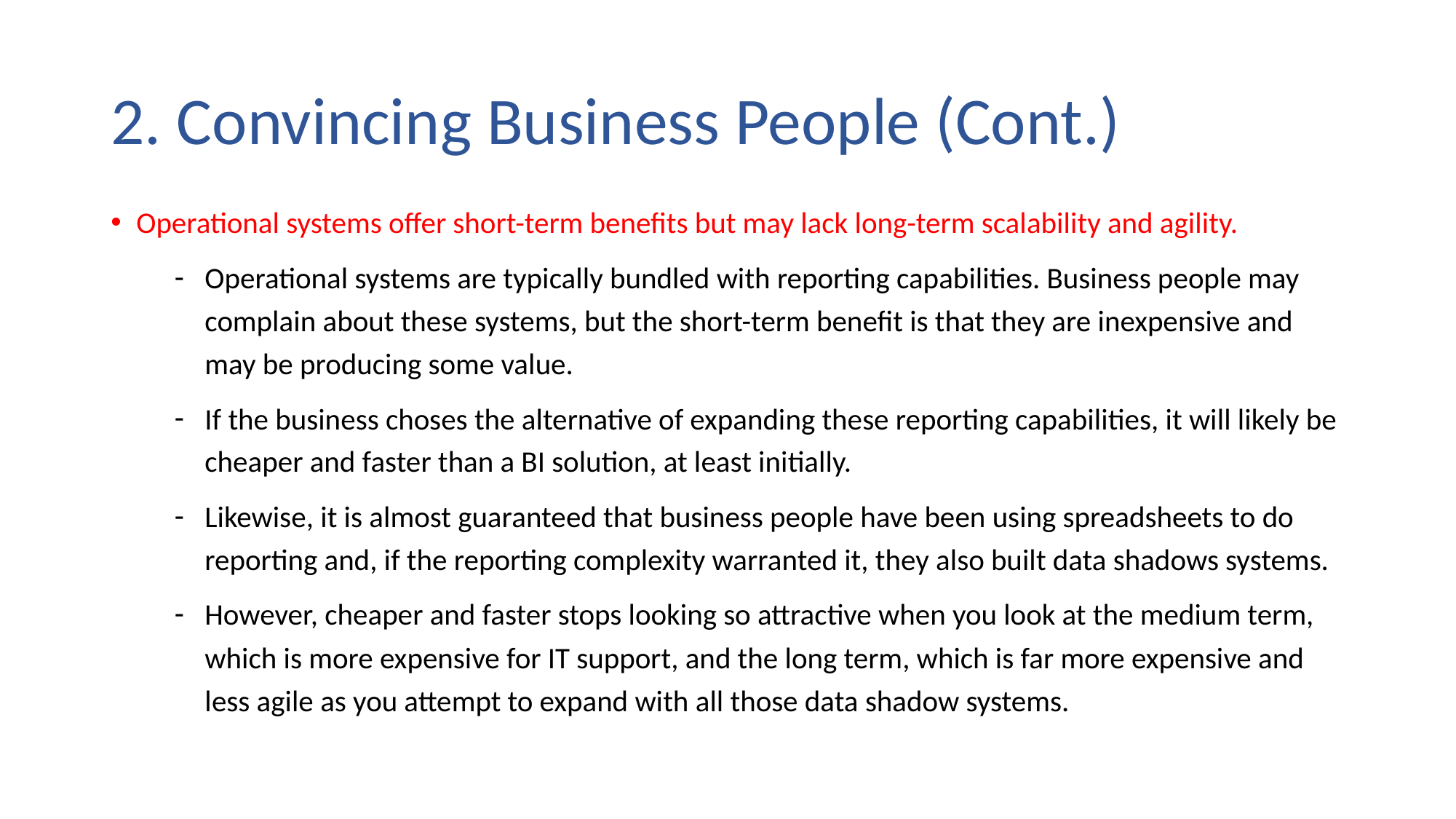

# 2. Convincing Business People (Cont.)
Operational systems offer short-term benefits but may lack long-term scalability and agility.
Operational systems are typically bundled with reporting capabilities. Business people may complain about these systems, but the short-term benefit is that they are inexpensive and may be producing some value.
If the business choses the alternative of expanding these reporting capabilities, it will likely be cheaper and faster than a BI solution, at least initially.
Likewise, it is almost guaranteed that business people have been using spreadsheets to do reporting and, if the reporting complexity warranted it, they also built data shadows systems.
However, cheaper and faster stops looking so attractive when you look at the medium term, which is more expensive for IT support, and the long term, which is far more expensive and less agile as you attempt to expand with all those data shadow systems.